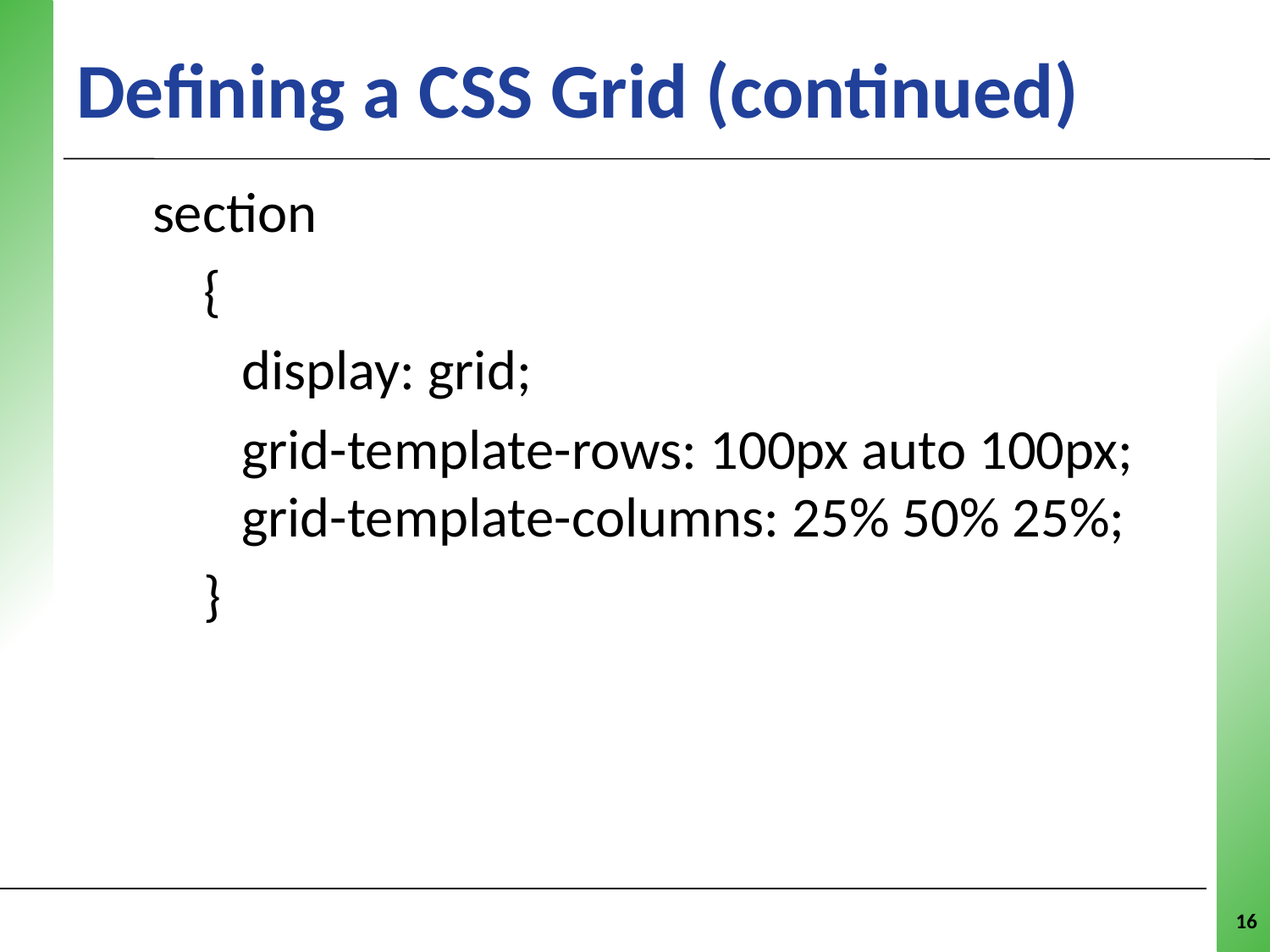

# Defining a CSS Grid (continued)
      section
	{
	   display: grid;
	   grid-template-rows: 100px auto 100px; 	   grid-template-columns: 25% 50% 25%;
          }
16